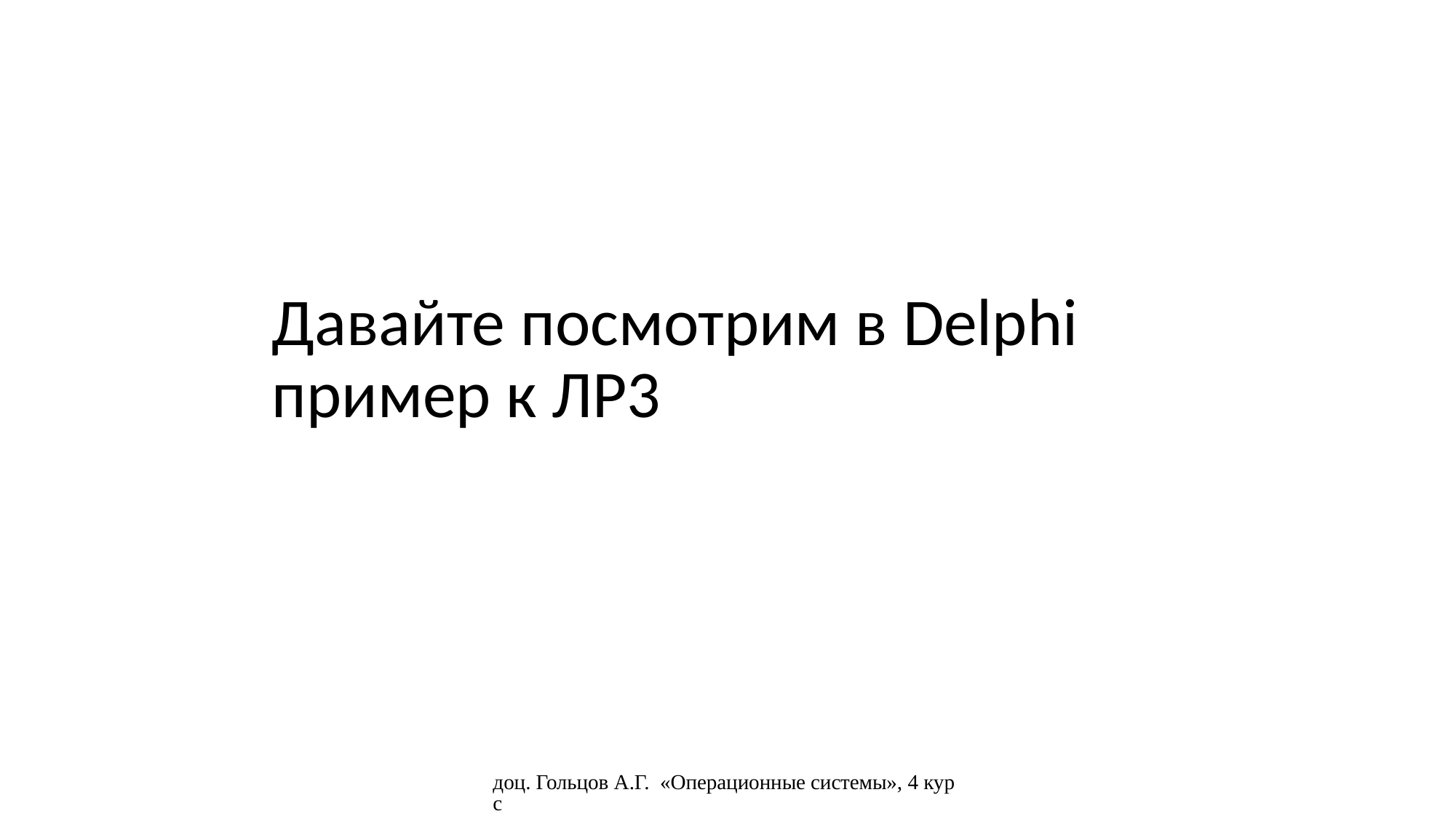

# Давайте посмотрим в Delphi пример к ЛР3
доц. Гольцов А.Г.  «Операционные системы», 4 курс